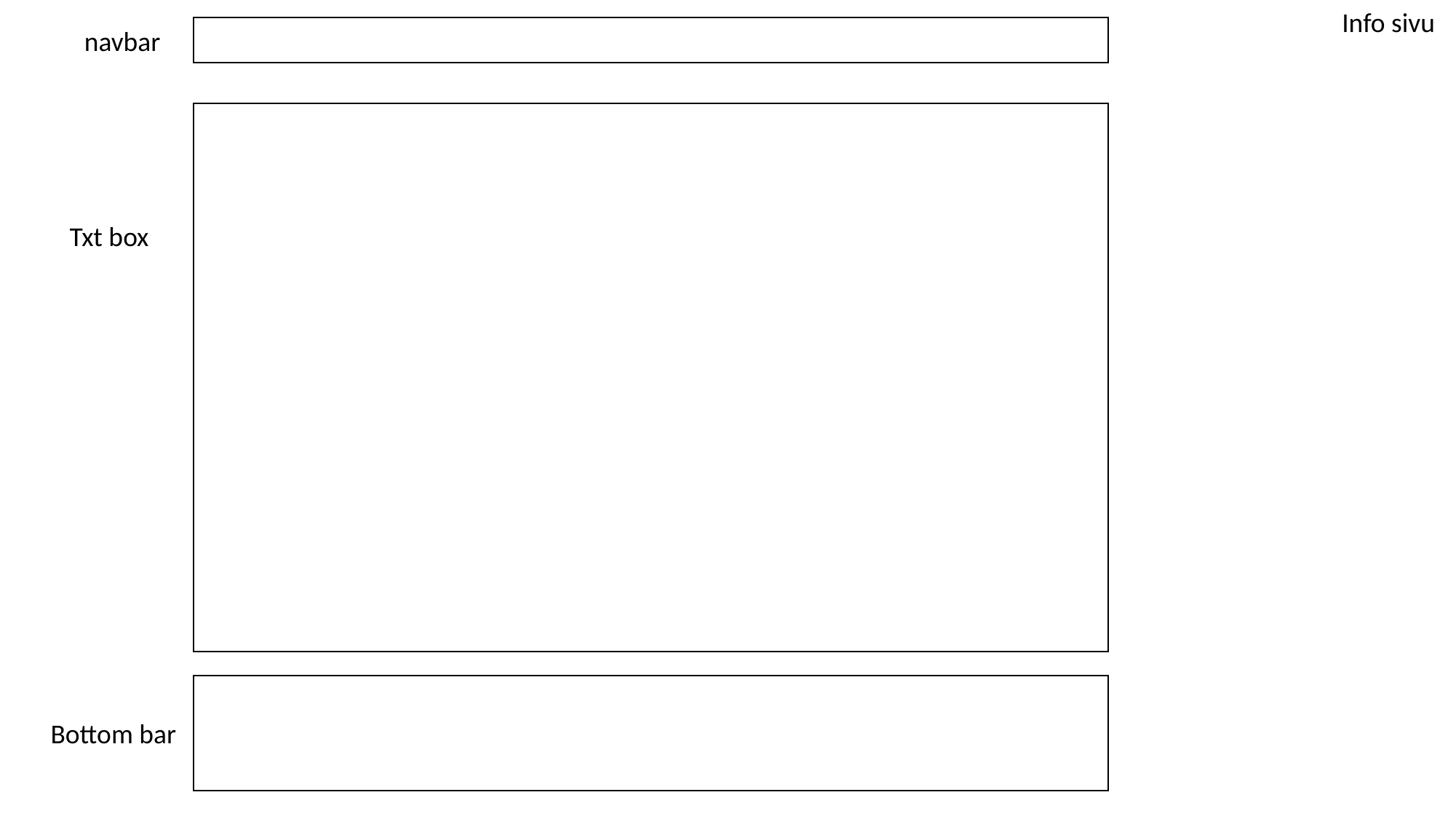

Info sivu

navbar

Txt box

Bottom bar